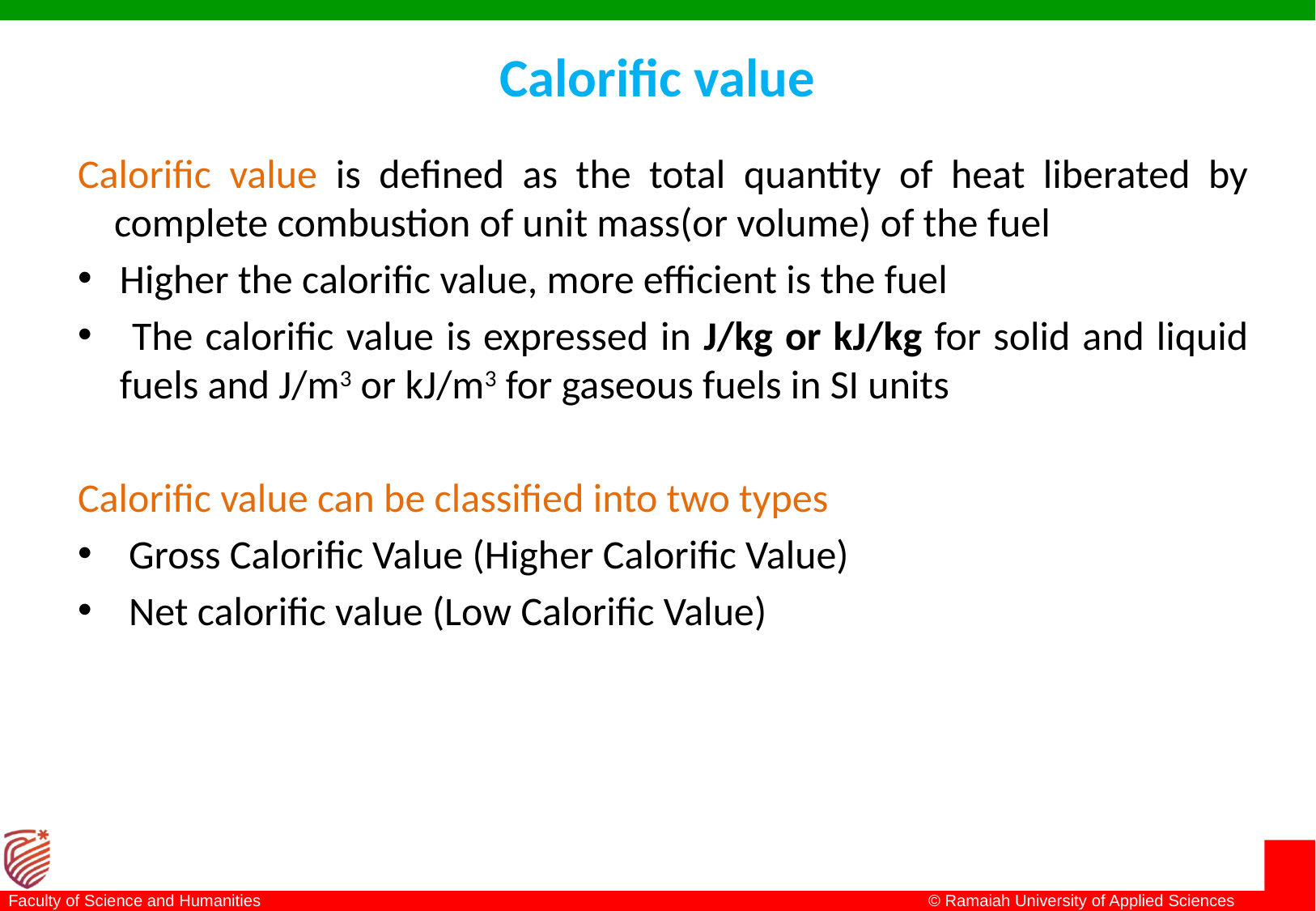

# Calorific value
Calorific value is defined as the total quantity of heat liberated by complete combustion of unit mass(or volume) of the fuel
Higher the calorific value, more efficient is the fuel
 The calorific value is expressed in J/kg or kJ/kg for solid and liquid fuels and J/m3 or kJ/m3 for gaseous fuels in SI units

Calorific value can be classified into two types
 Gross Calorific Value (Higher Calorific Value)
 Net calorific value (Low Calorific Value)